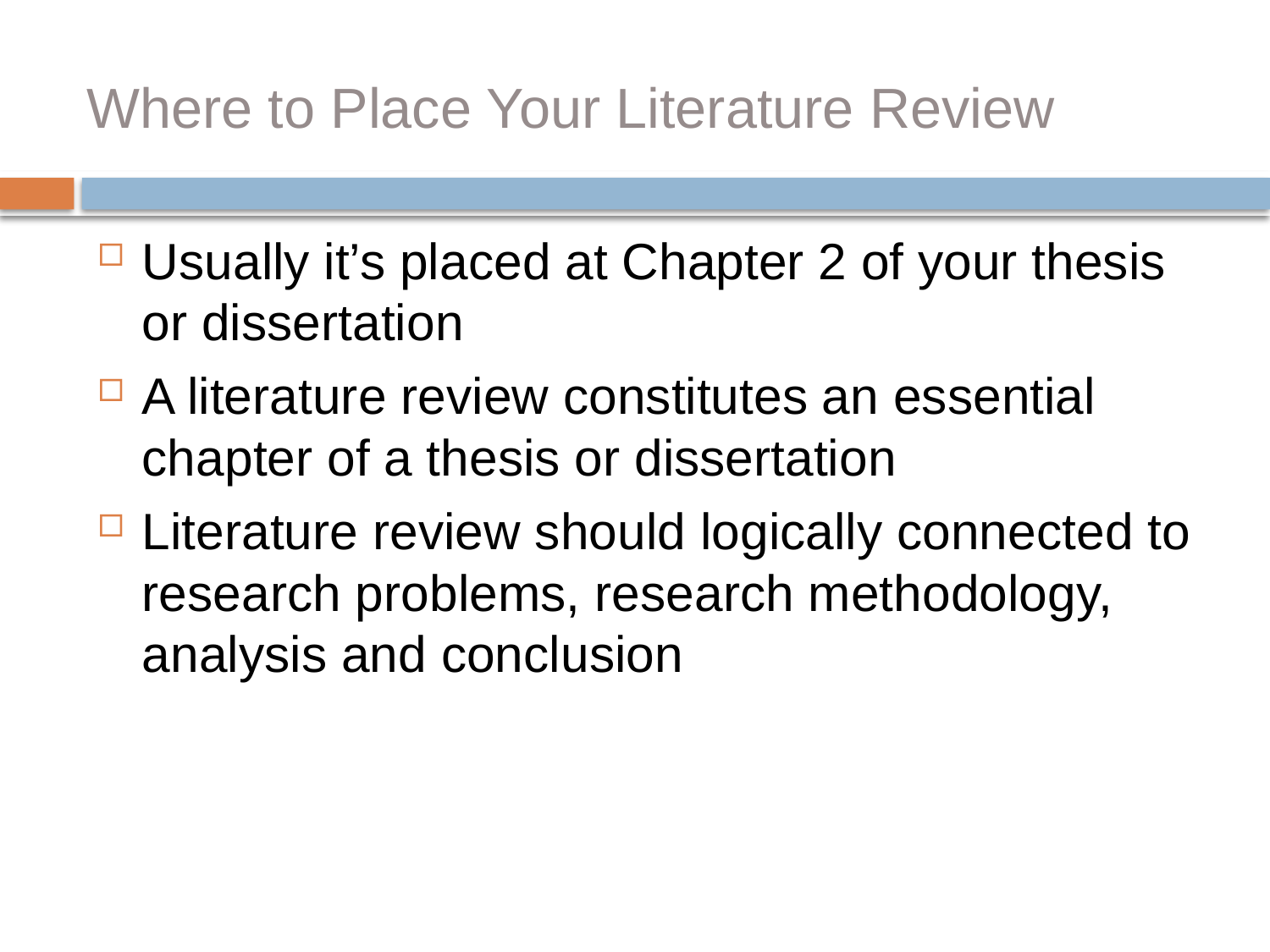

# Where to Place Your Literature Review
Usually it’s placed at Chapter 2 of your thesis or dissertation
A literature review constitutes an essential chapter of a thesis or dissertation
Literature review should logically connected to research problems, research methodology, analysis and conclusion